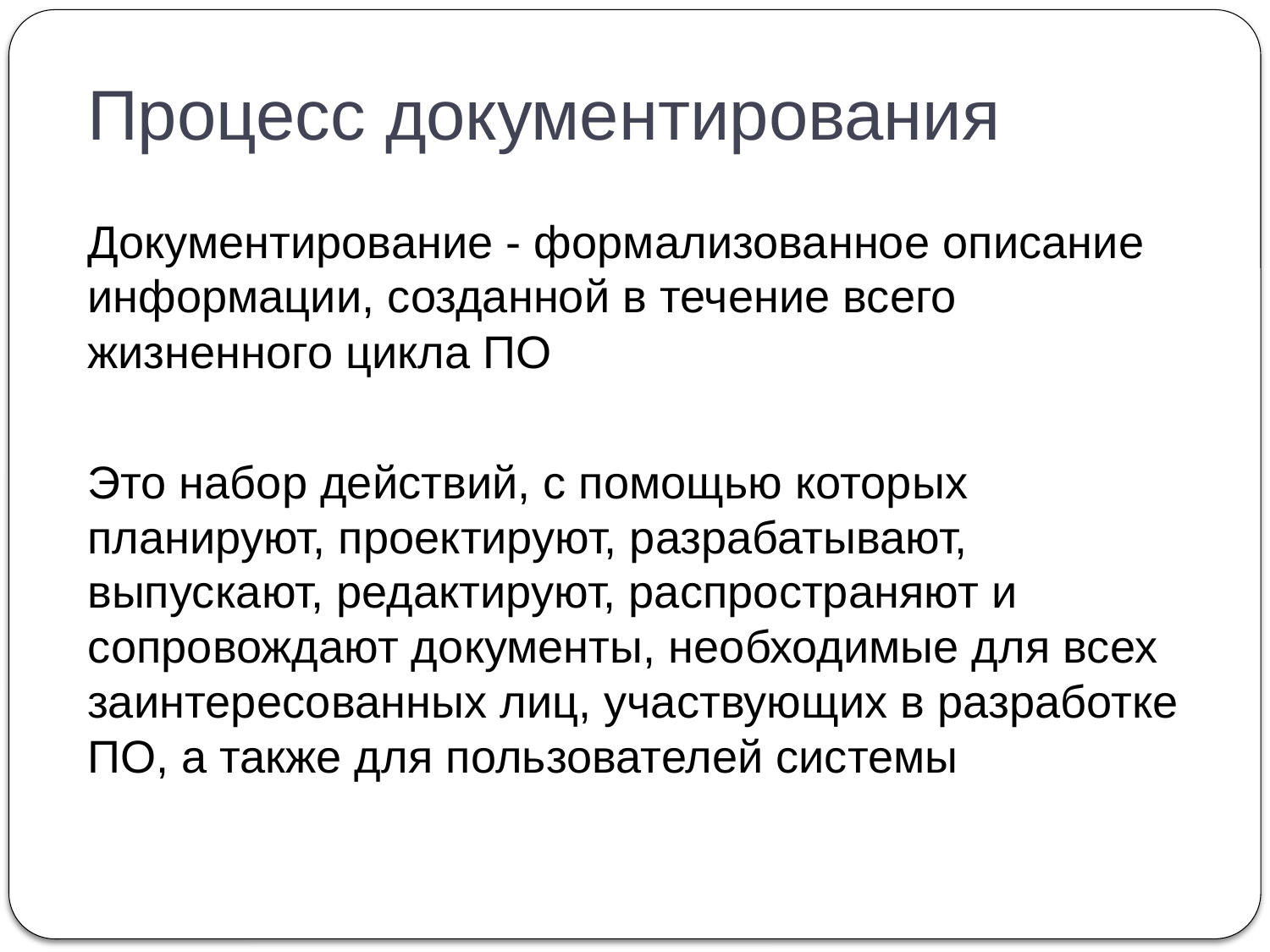

# Процесс документирования
Документирование - формализованное описание информации, созданной в течение всего жизненного цикла ПО

Это набор действий, с помощью которых планируют, проектируют, разрабатывают, выпускают, редактируют, распространяют и сопровождают документы, необходимые для всех заинтересованных лиц, участвующих в разработке ПО, а также для пользователей системы